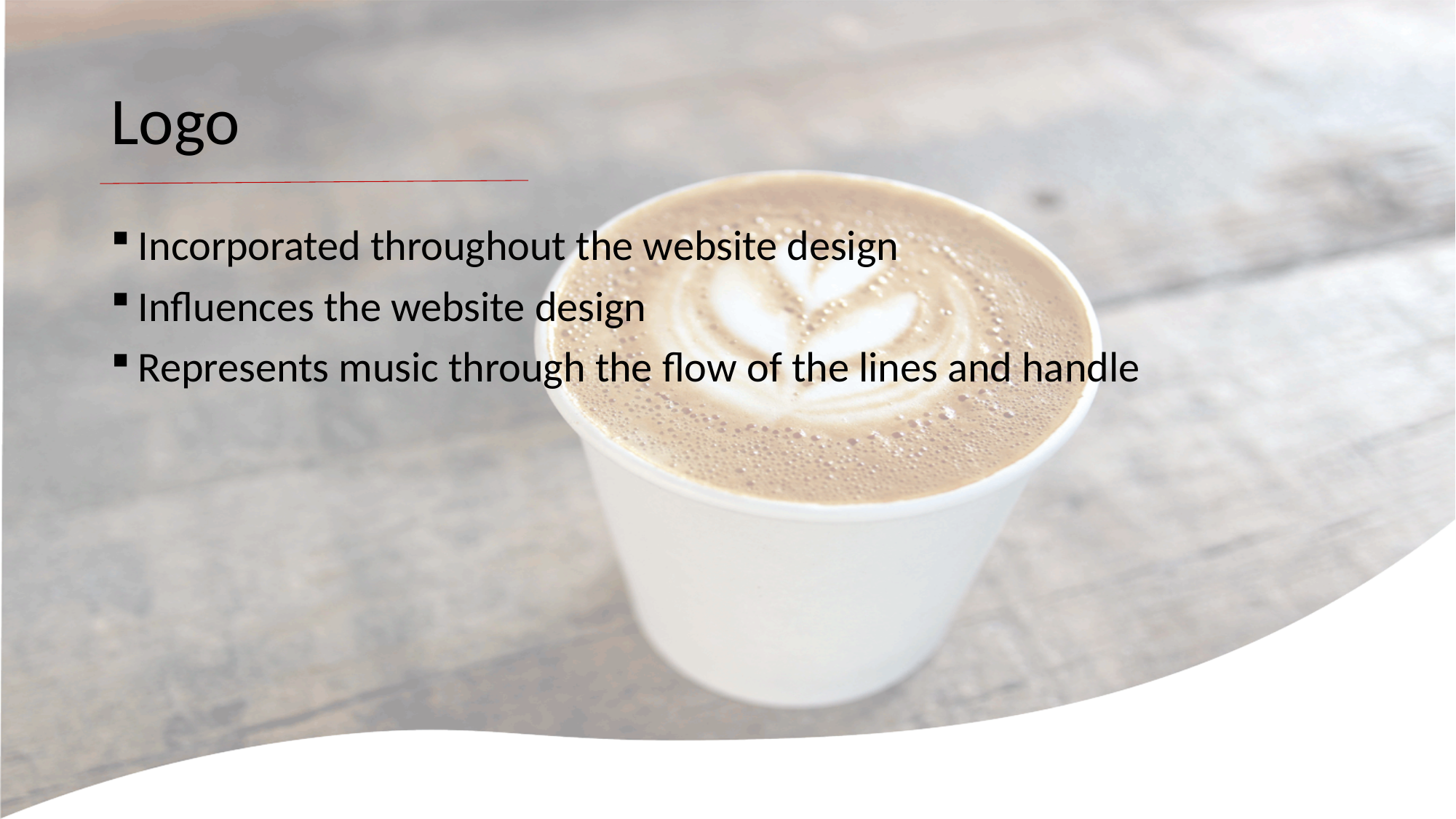

# Logo
Incorporated throughout the website design
Influences the website design
Represents music through the flow of the lines and handle